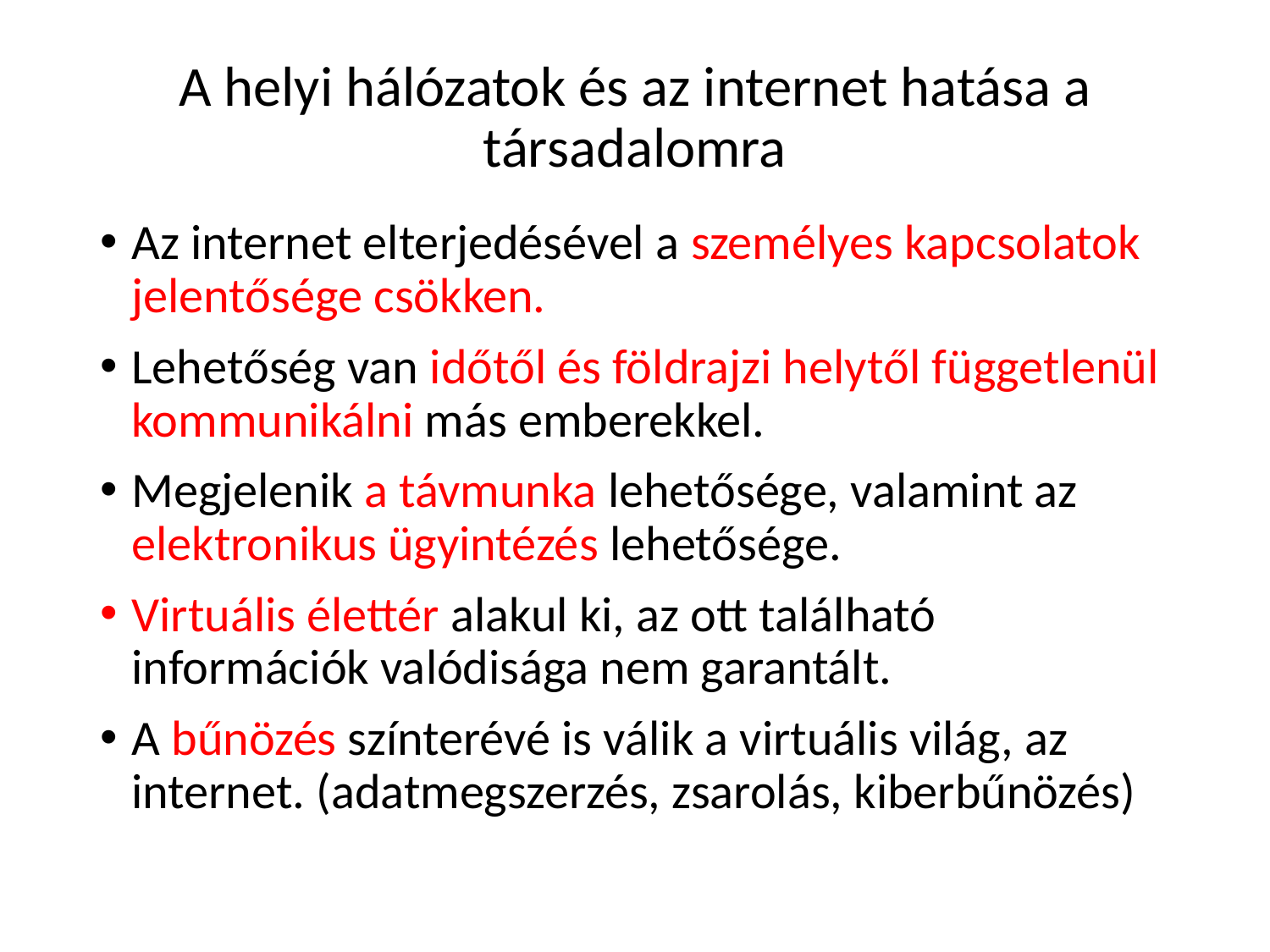

# A helyi hálózatok és az internet hatása a társadalomra
Az internet elterjedésével a személyes kapcsolatok jelentősége csökken.
Lehetőség van időtől és földrajzi helytől függetlenül kommunikálni más emberekkel.
Megjelenik a távmunka lehetősége, valamint az elektronikus ügyintézés lehetősége.
Virtuális élettér alakul ki, az ott található információk valódisága nem garantált.
A bűnözés színterévé is válik a virtuális világ, az internet. (adatmegszerzés, zsarolás, kiberbűnözés)